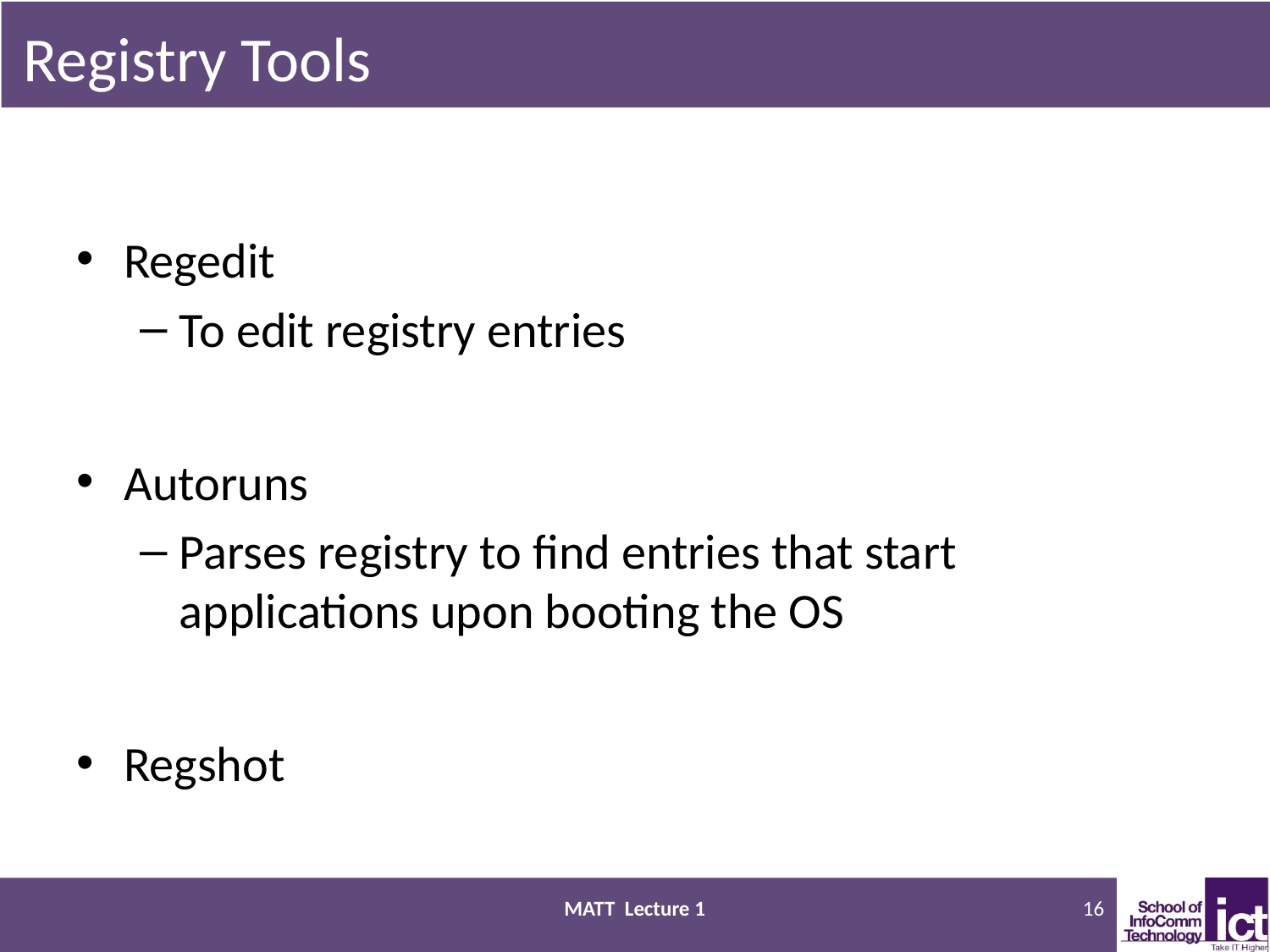

# Registry Tools
Regedit
To edit registry entries

Autoruns
Parses registry to find entries that start applications upon booting the OS

Regshot
MATT  Lecture 1
16